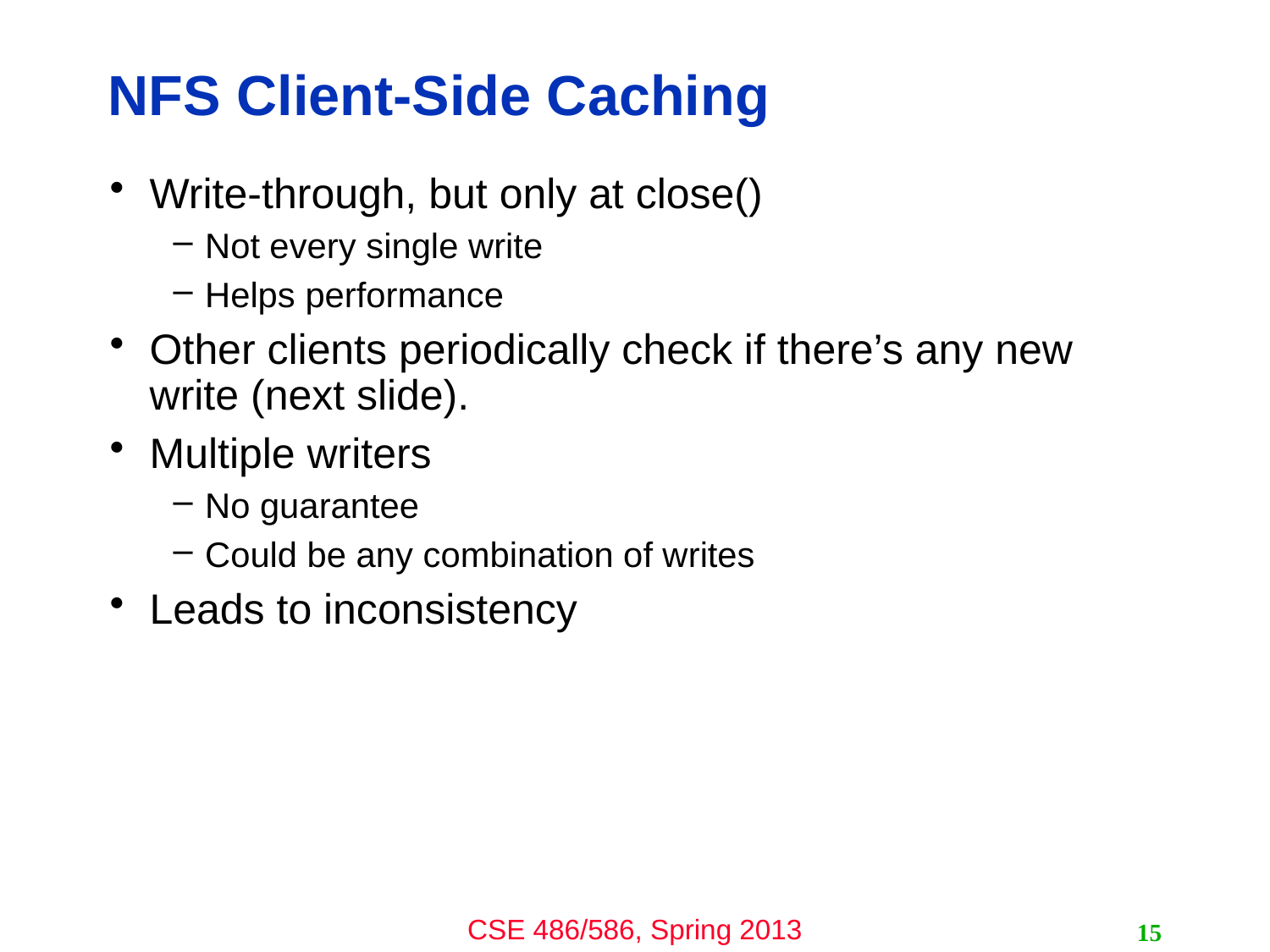

# NFS Client-Side Caching
Write-through, but only at close()
Not every single write
Helps performance
Other clients periodically check if there’s any new write (next slide).
Multiple writers
No guarantee
Could be any combination of writes
Leads to inconsistency
15